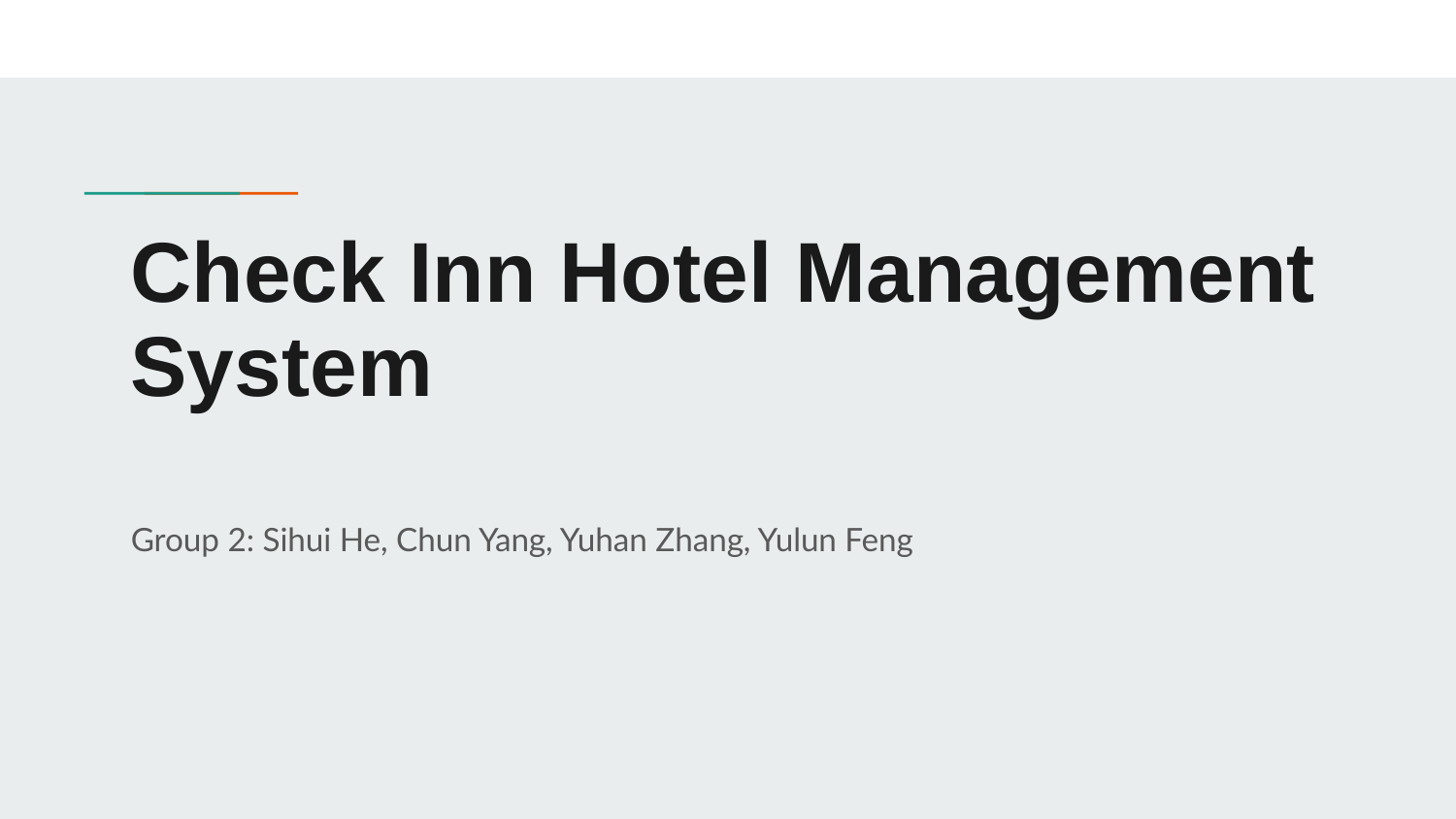

# Check Inn Hotel Management System
Group 2: Sihui He, Chun Yang, Yuhan Zhang, Yulun Feng